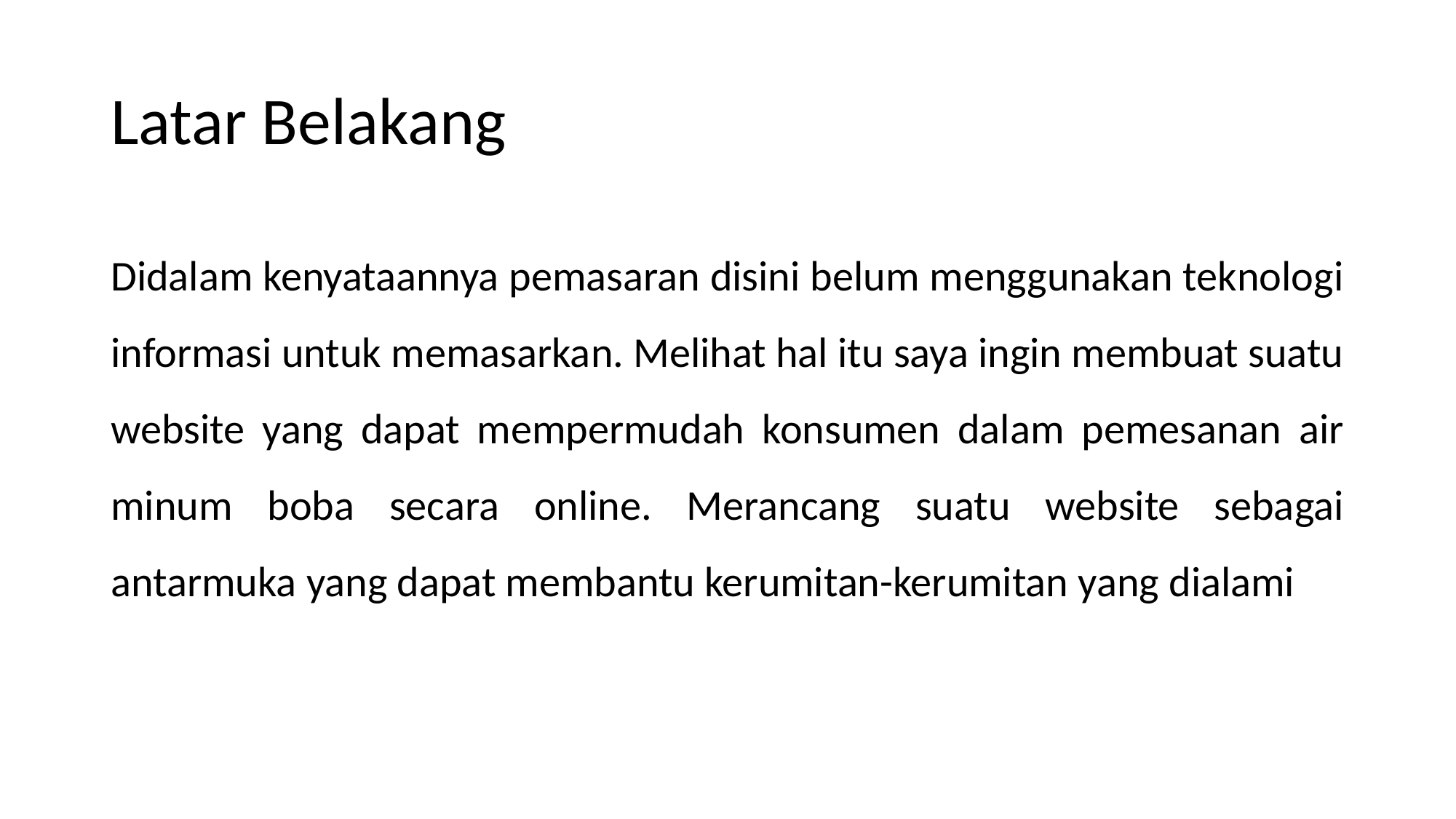

# Latar Belakang
Didalam kenyataannya pemasaran disini belum menggunakan teknologi informasi untuk memasarkan. Melihat hal itu saya ingin membuat suatu website yang dapat mempermudah konsumen dalam pemesanan air minum boba secara online. Merancang suatu website sebagai antarmuka yang dapat membantu kerumitan-kerumitan yang dialami